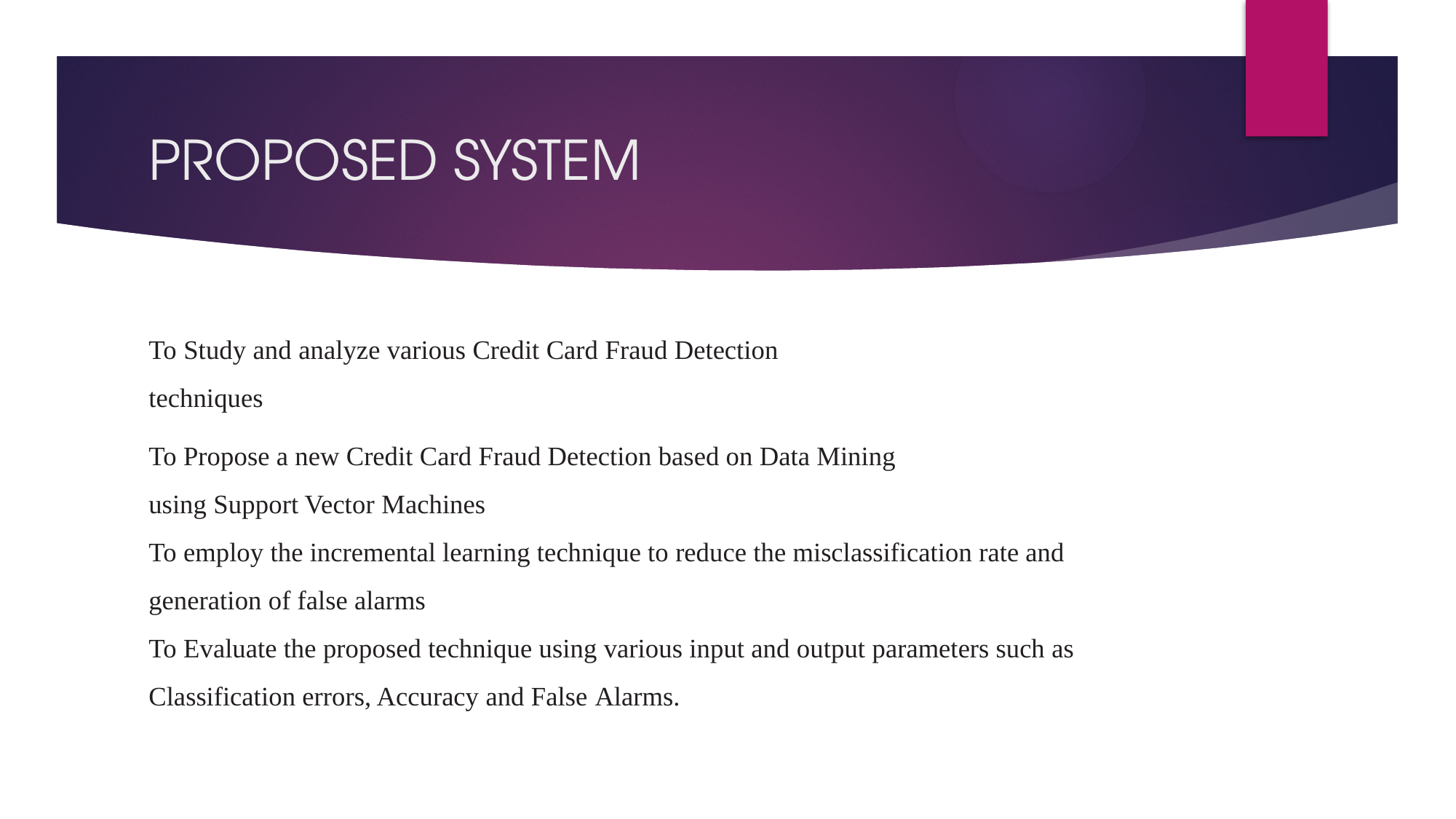

# PROPOSED SYSTEM
To Study and analyze various Credit Card Fraud Detection techniques
To Propose a new Credit Card Fraud Detection based on Data Mining using Support Vector Machines
To employ the incremental learning technique to reduce the misclassification rate and generation of false alarms
To Evaluate the proposed technique using various input and output parameters such as Classification errors, Accuracy and False Alarms.